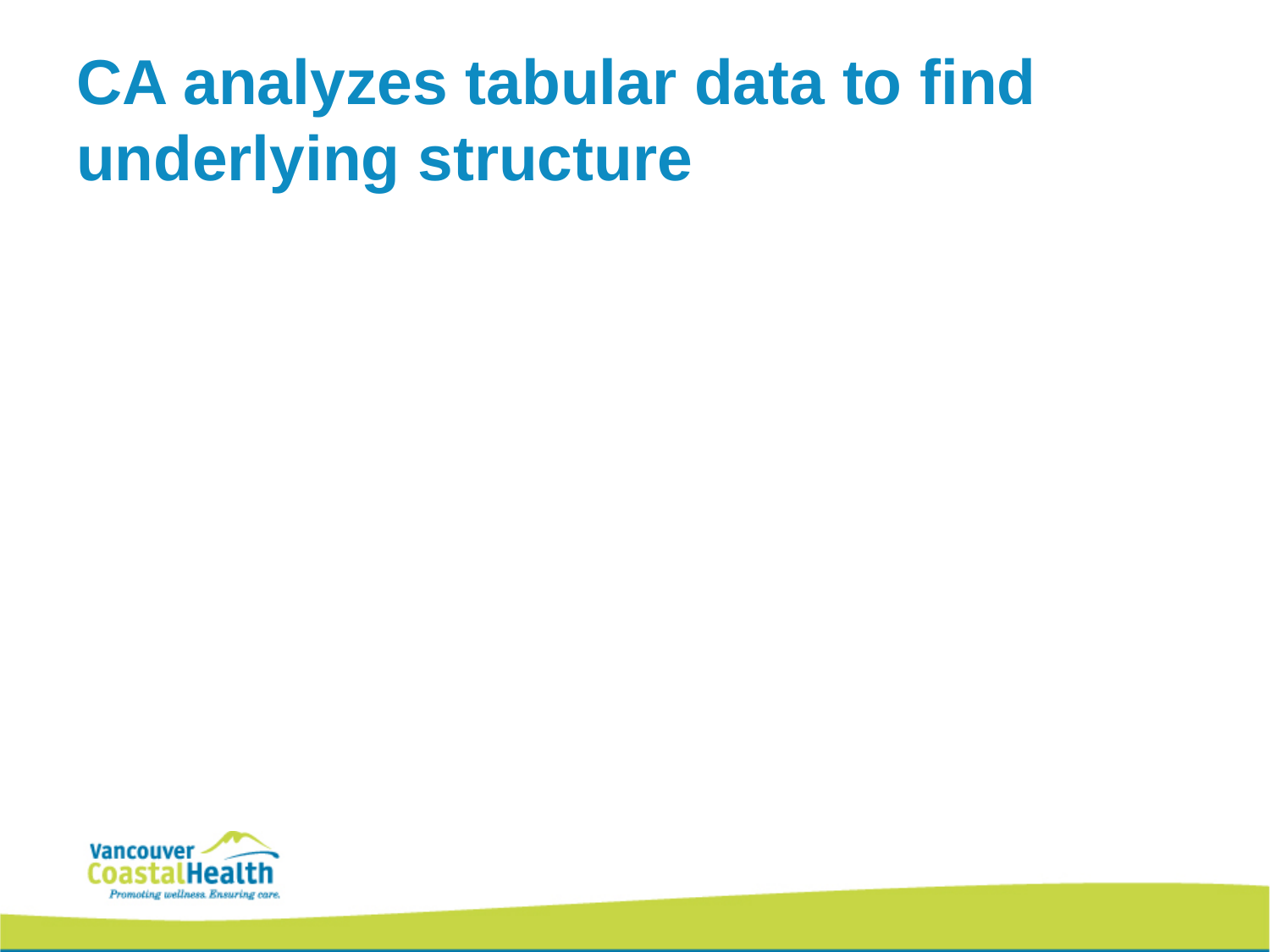

# CA analyzes tabular data to find underlying structure